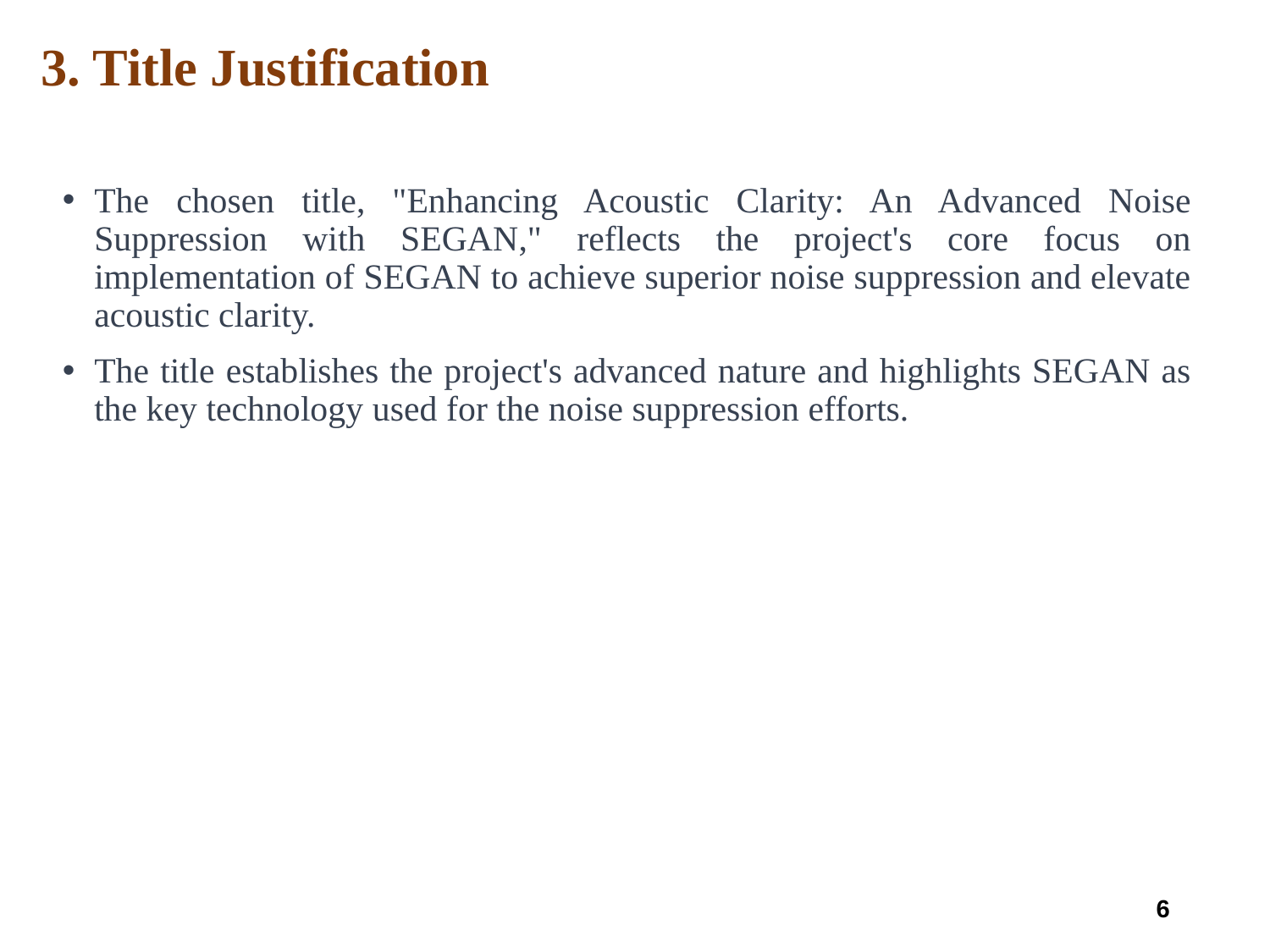

# 3. Title Justification

The chosen title, "Enhancing Acoustic Clarity: An Advanced Noise Suppression with SEGAN," reflects the project's core focus on implementation of SEGAN to achieve superior noise suppression and elevate acoustic clarity.
The title establishes the project's advanced nature and highlights SEGAN as the key technology used for the noise suppression efforts.

6